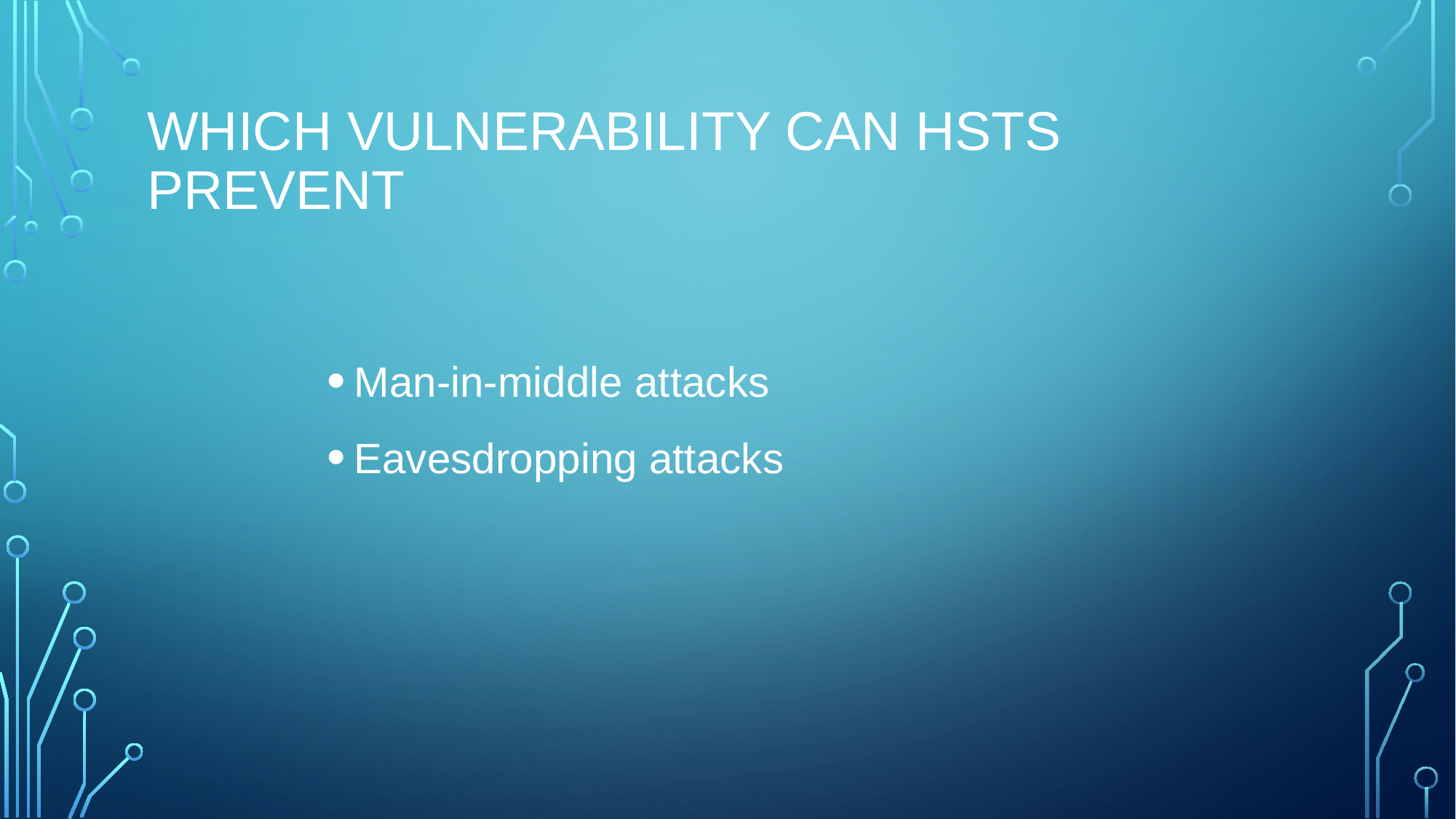

# Which vulnerability can hsts prevent
Man-in-middle attacks
Eavesdropping attacks